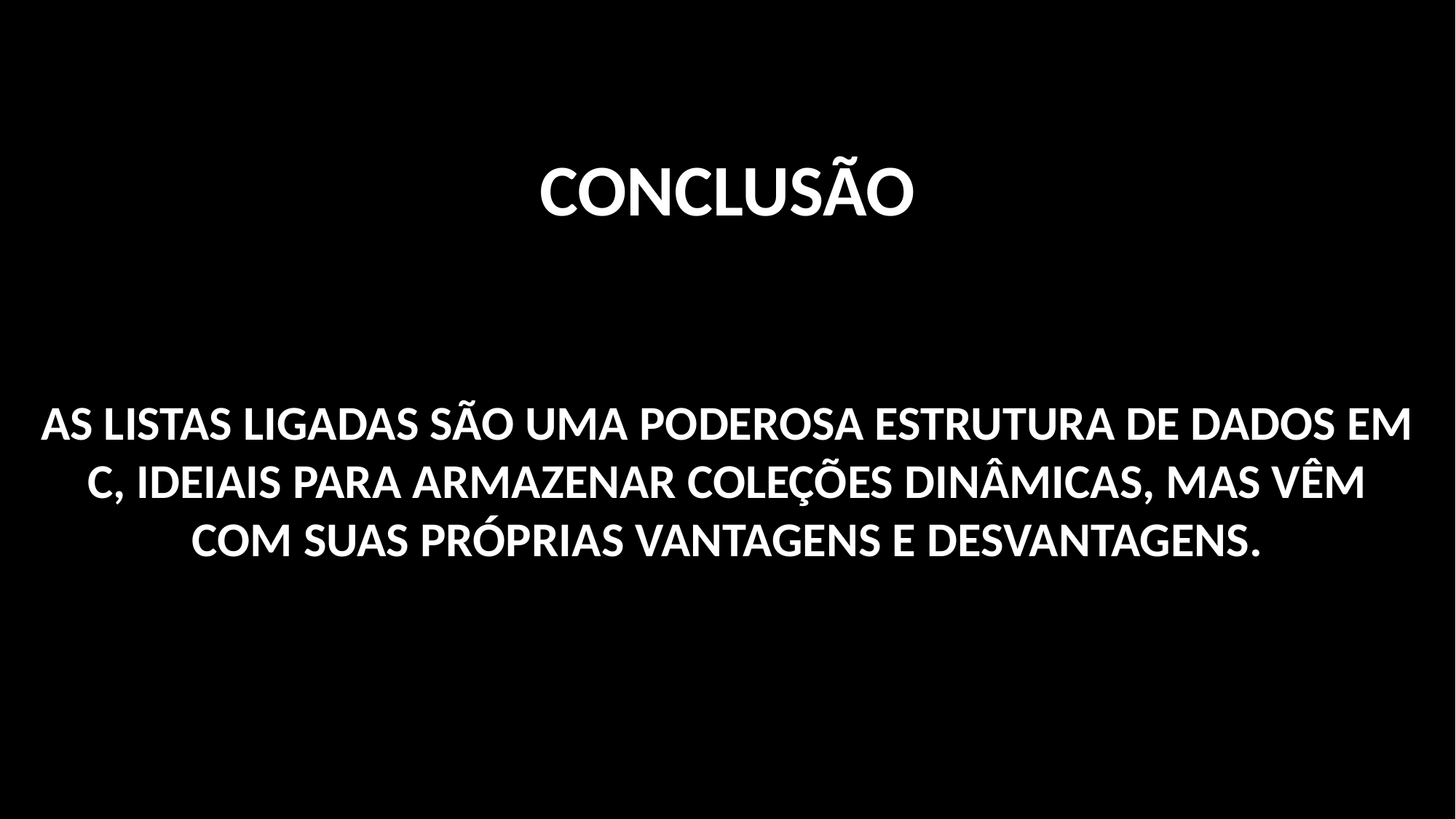

# CONCLUSÃO
AS LISTAS LIGADAS SÃO UMA PODEROSA ESTRUTURA DE DADOS EM C, IDEIAIS PARA ARMAZENAR COLEÇÕES DINÂMICAS, MAS VÊM COM SUAS PRÓPRIAS VANTAGENS E DESVANTAGENS.